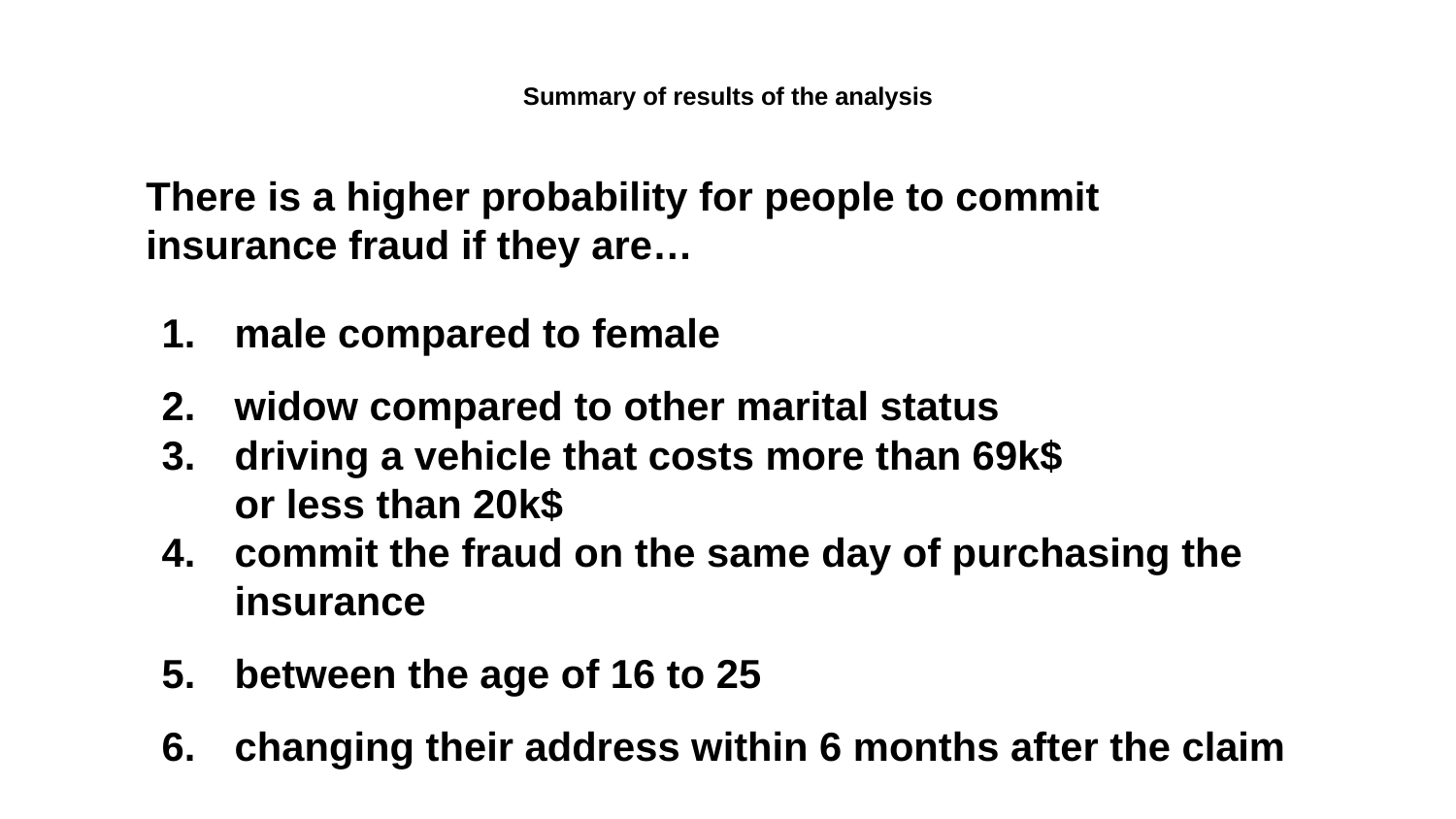

# Summary of results of the analysis
There is a higher probability for people to commit insurance fraud if they are…
male compared to female
widow compared to other marital status
driving a vehicle that costs more than 69k$                       or less than 20k$
commit the fraud on the same day of purchasing the insurance
between the age of 16 to 25
changing their address within 6 months after the claim